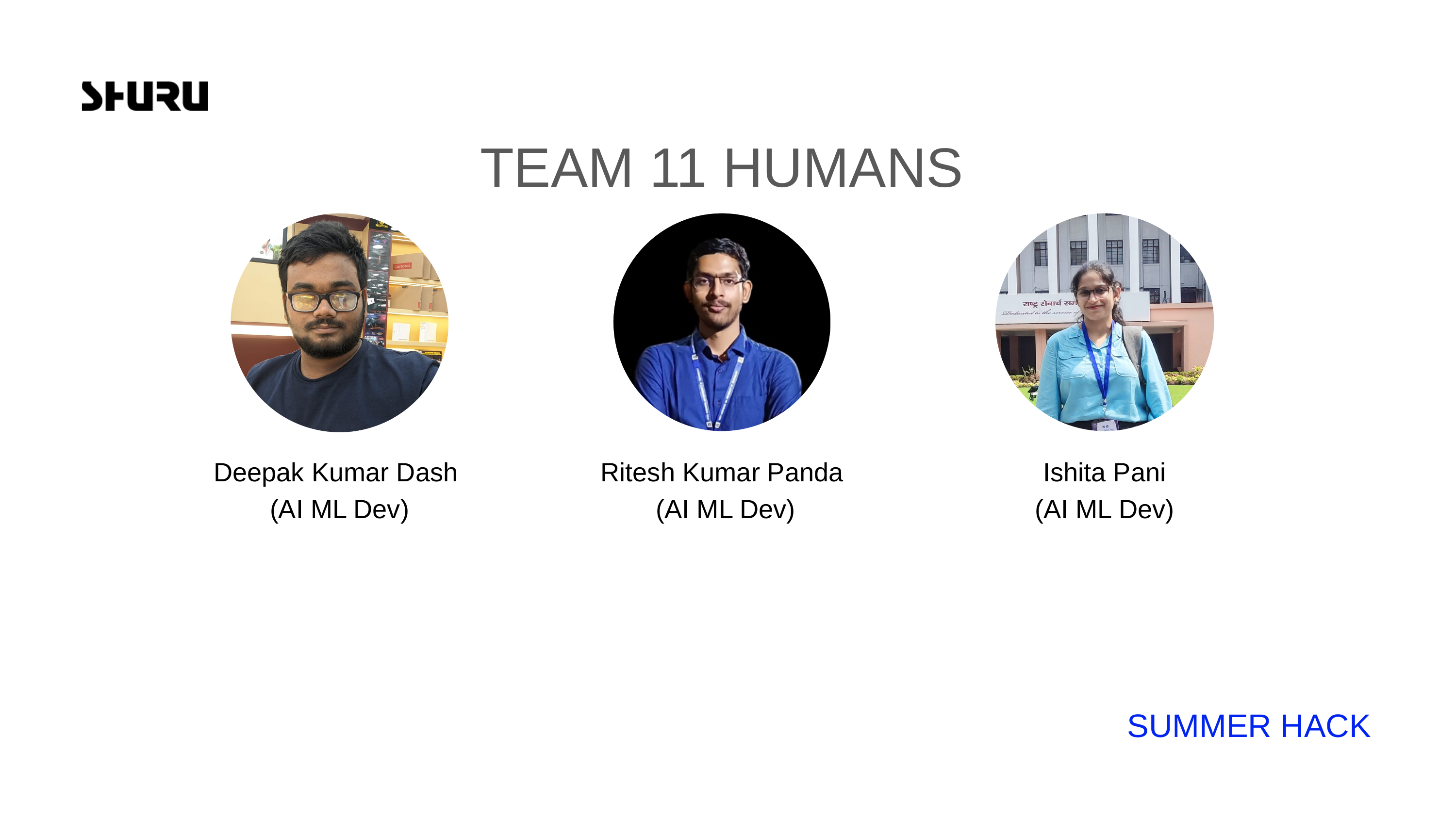

TEAM 11 HUMANS

Deepak Kumar Dash
(AI ML Dev)
Ritesh Kumar Panda
(AI ML Dev)
Ishita Pani
(AI ML Dev)
SUMMER HACK